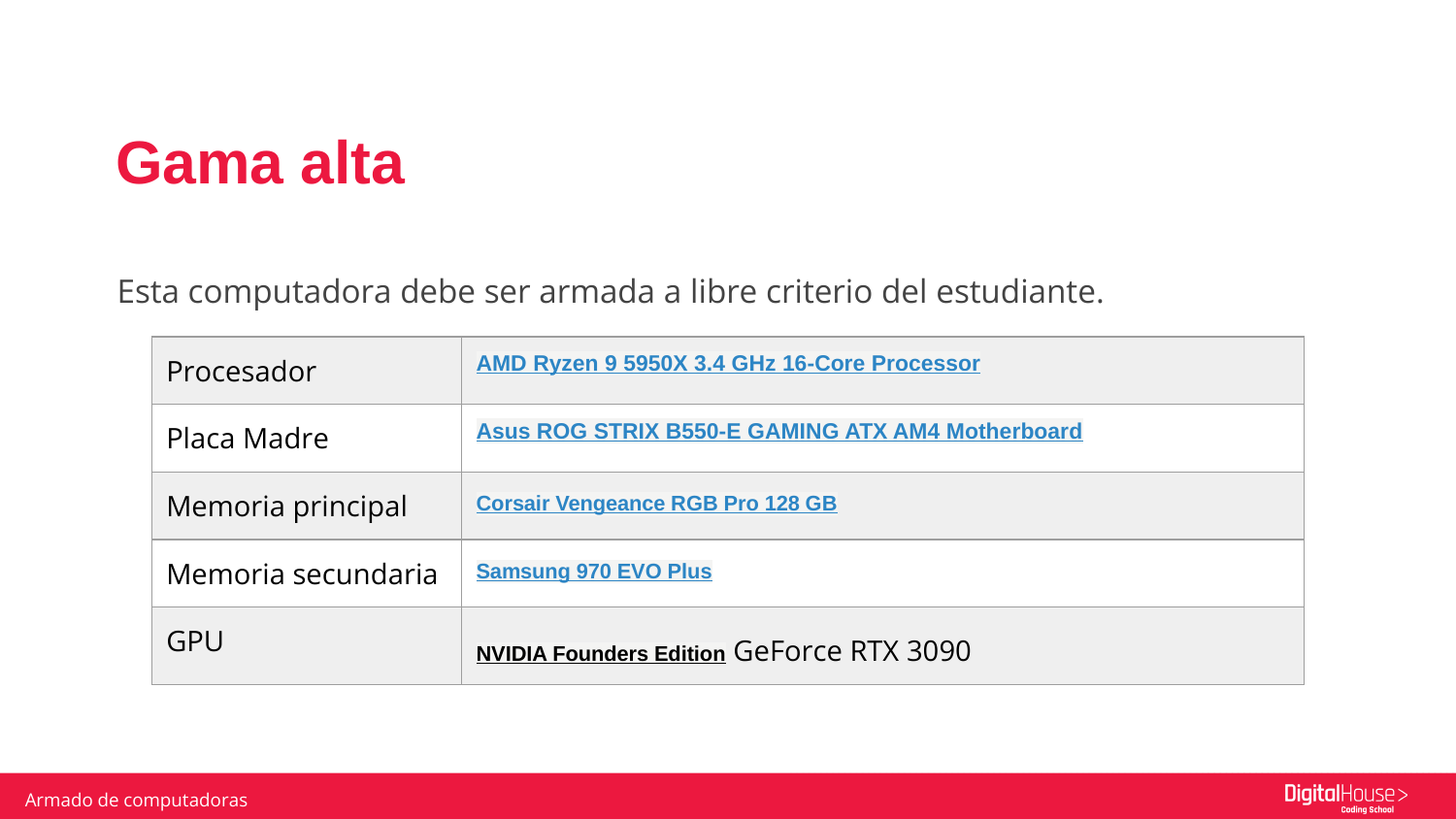

Gama alta
Esta computadora debe ser armada a libre criterio del estudiante.

| Procesador | AMD Ryzen 9 5950X 3.4 GHz 16-Core Processor |
| --- | --- |
| Placa Madre | Asus ROG STRIX B550-E GAMING ATX AM4 Motherboard |
| Memoria principal | Corsair Vengeance RGB Pro 128 GB |
| Memoria secundaria | Samsung 970 EVO Plus |
| GPU | NVIDIA Founders Edition GeForce RTX 3090 |